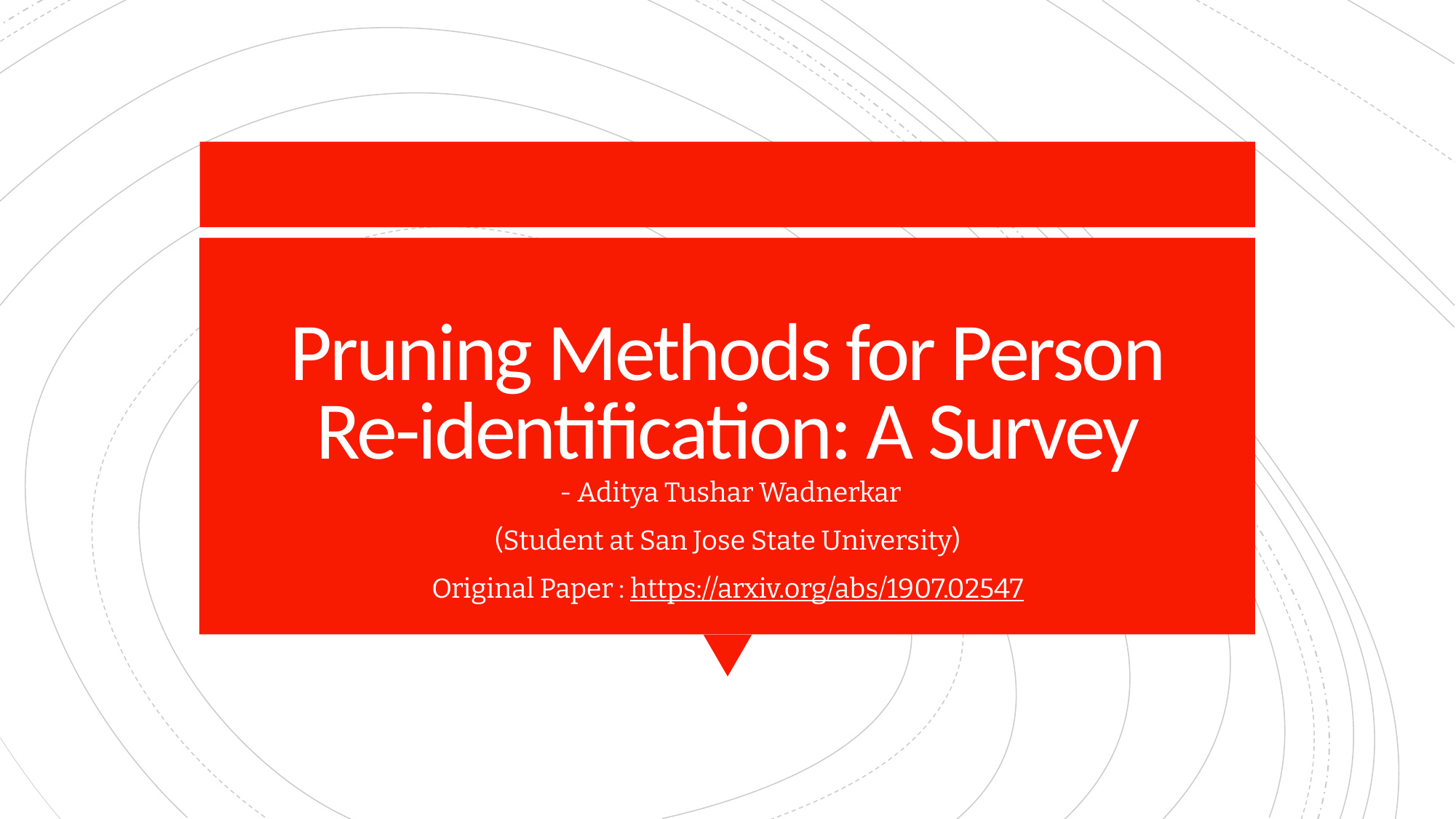

# Pruning Methods for Person Re-identification: A Survey
 - Aditya Tushar Wadnerkar
(Student at San Jose State University)
Original Paper : https://arxiv.org/abs/1907.02547